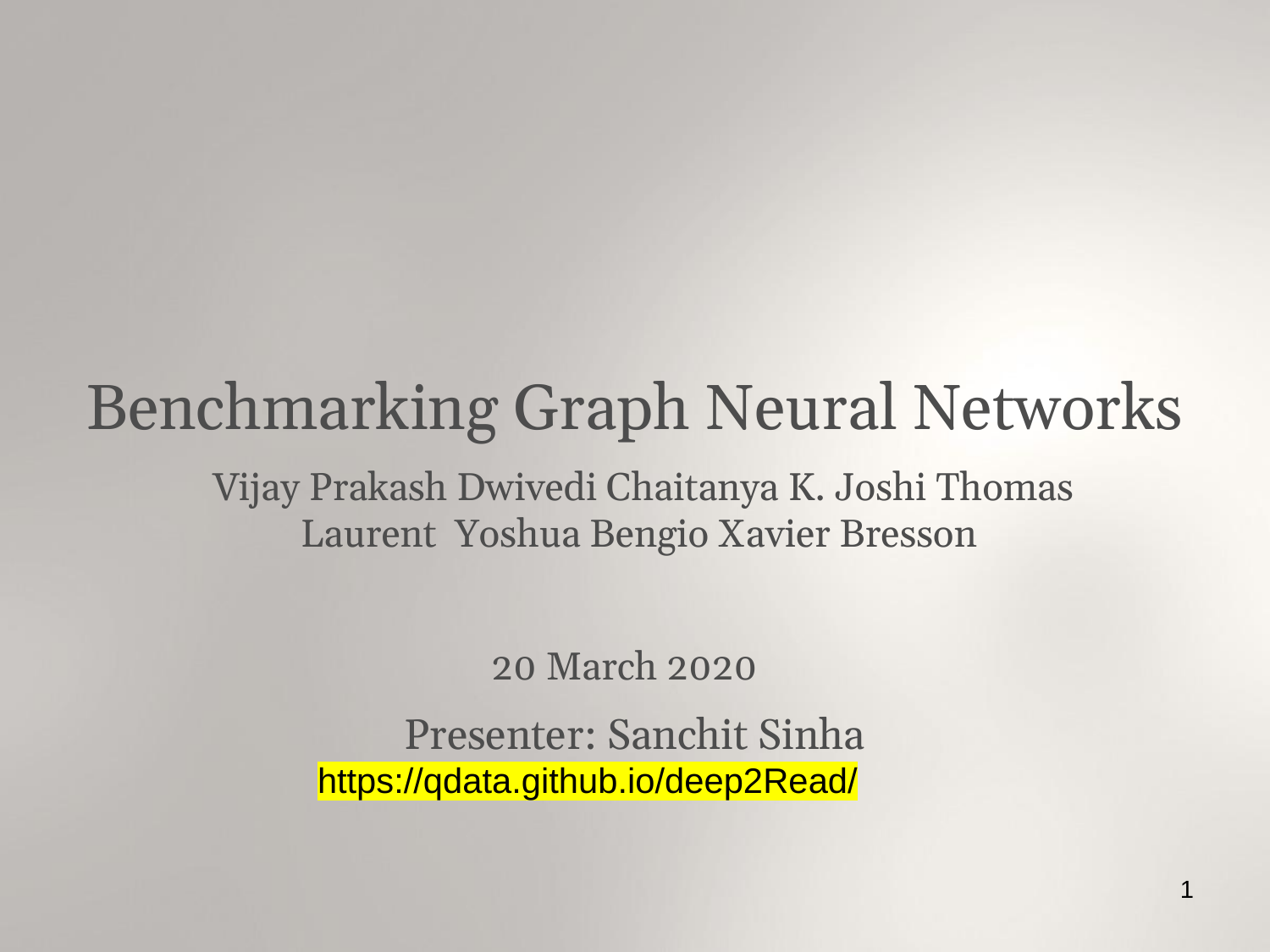

Benchmarking Graph Neural Networks
Vijay Prakash Dwivedi Chaitanya K. Joshi Thomas Laurent  Yoshua Bengio Xavier Bresson
20 March 2020
Presenter: Sanchit Sinha
https://qdata.github.io/deep2Read/
1